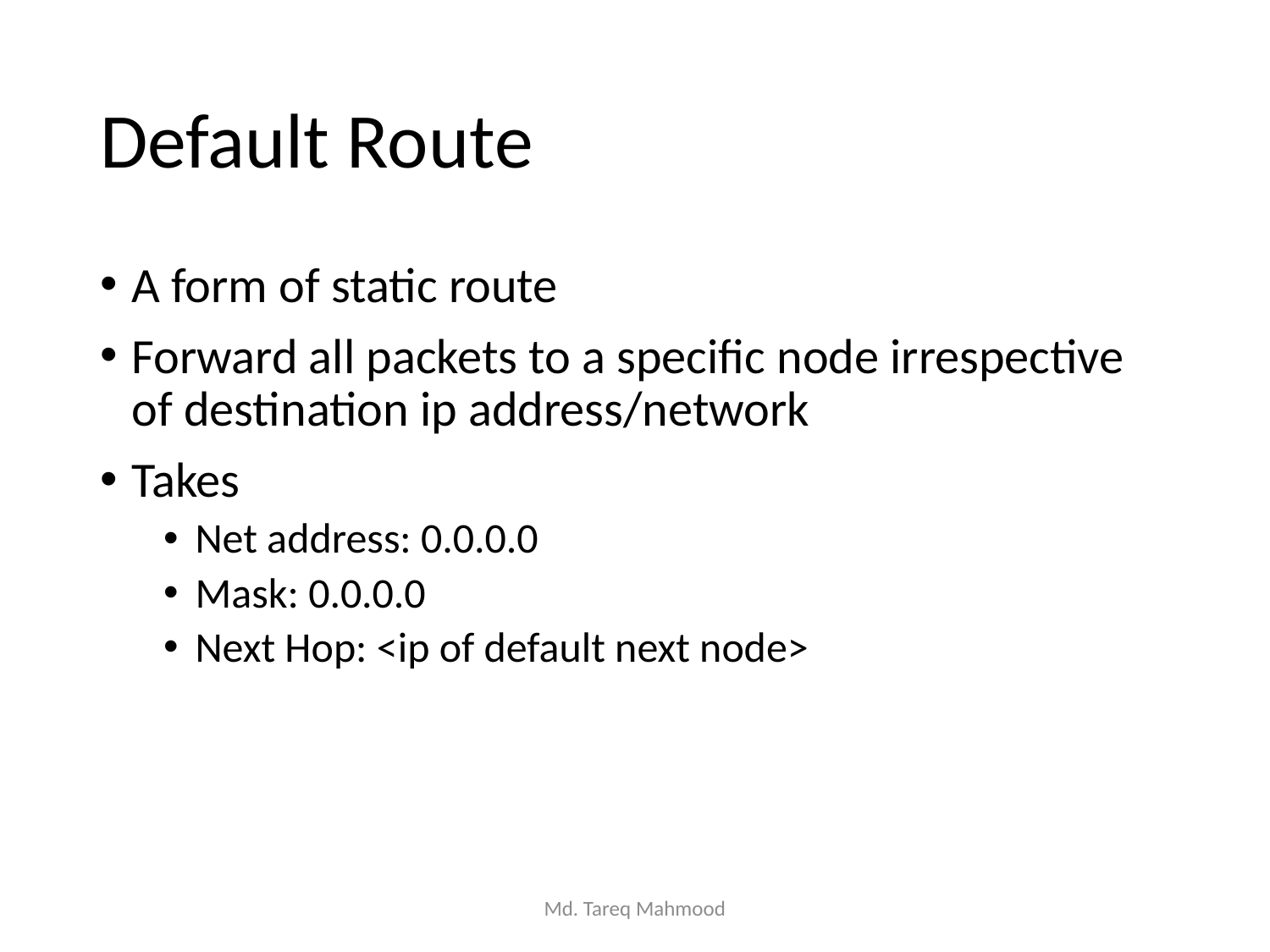

# Default Route
A form of static route
Forward all packets to a specific node irrespective of destination ip address/network
Takes
Net address: 0.0.0.0
Mask: 0.0.0.0
Next Hop: <ip of default next node>
Md. Tareq Mahmood